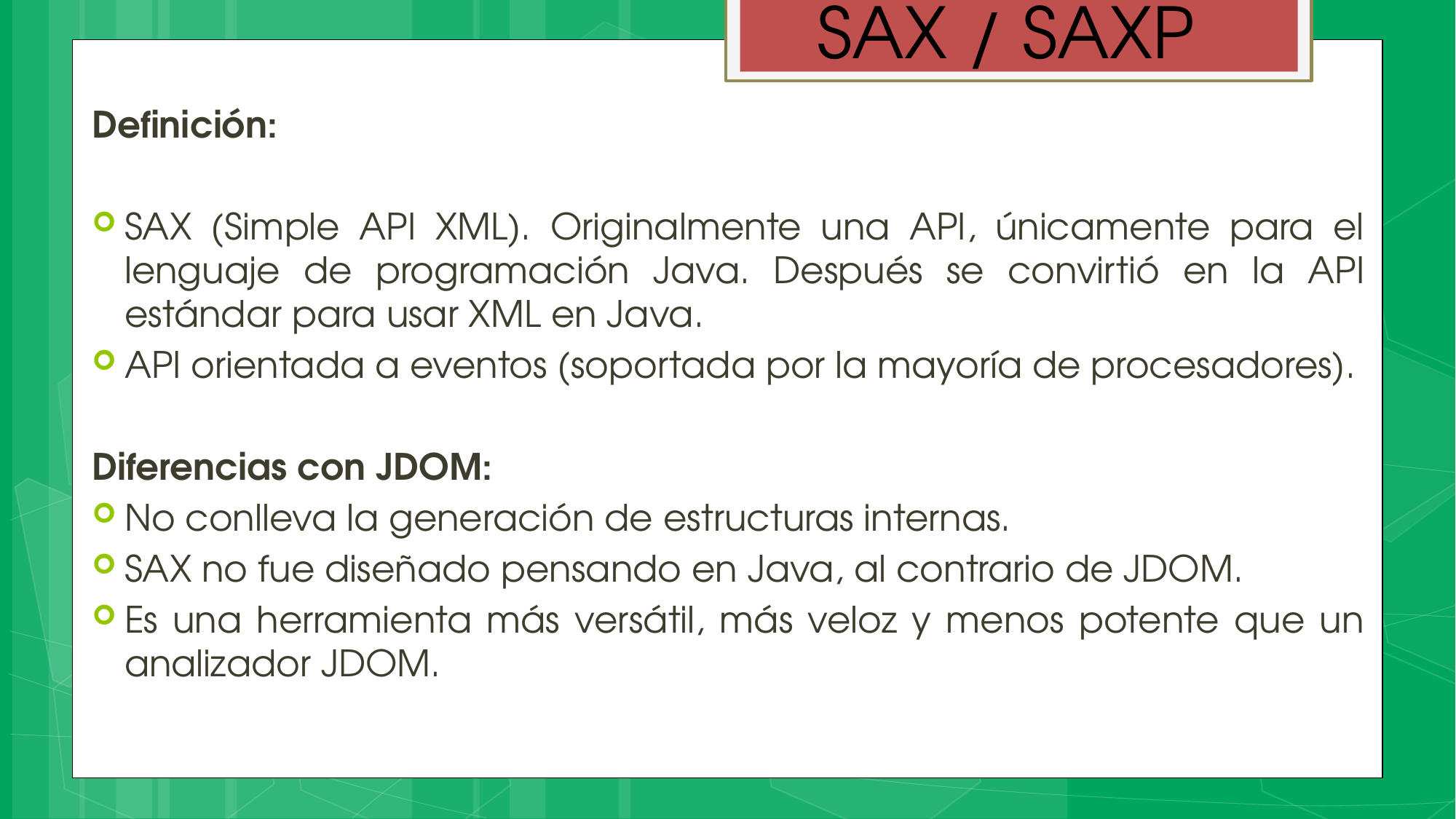

SAX / SAXP
Definición:

SAX (Simple API XML). Originalmente una API, únicamente para el lenguaje de programación Java. Después se convirtió en la API estándar para usar XML en Java.
API orientada a eventos (soportada por la mayoría de procesadores).

Diferencias con JDOM:
No conlleva la generación de estructuras internas.
SAX no fue diseñado pensando en Java, al contrario de JDOM.
Es una herramienta más versátil, más veloz y menos potente que un analizador JDOM.